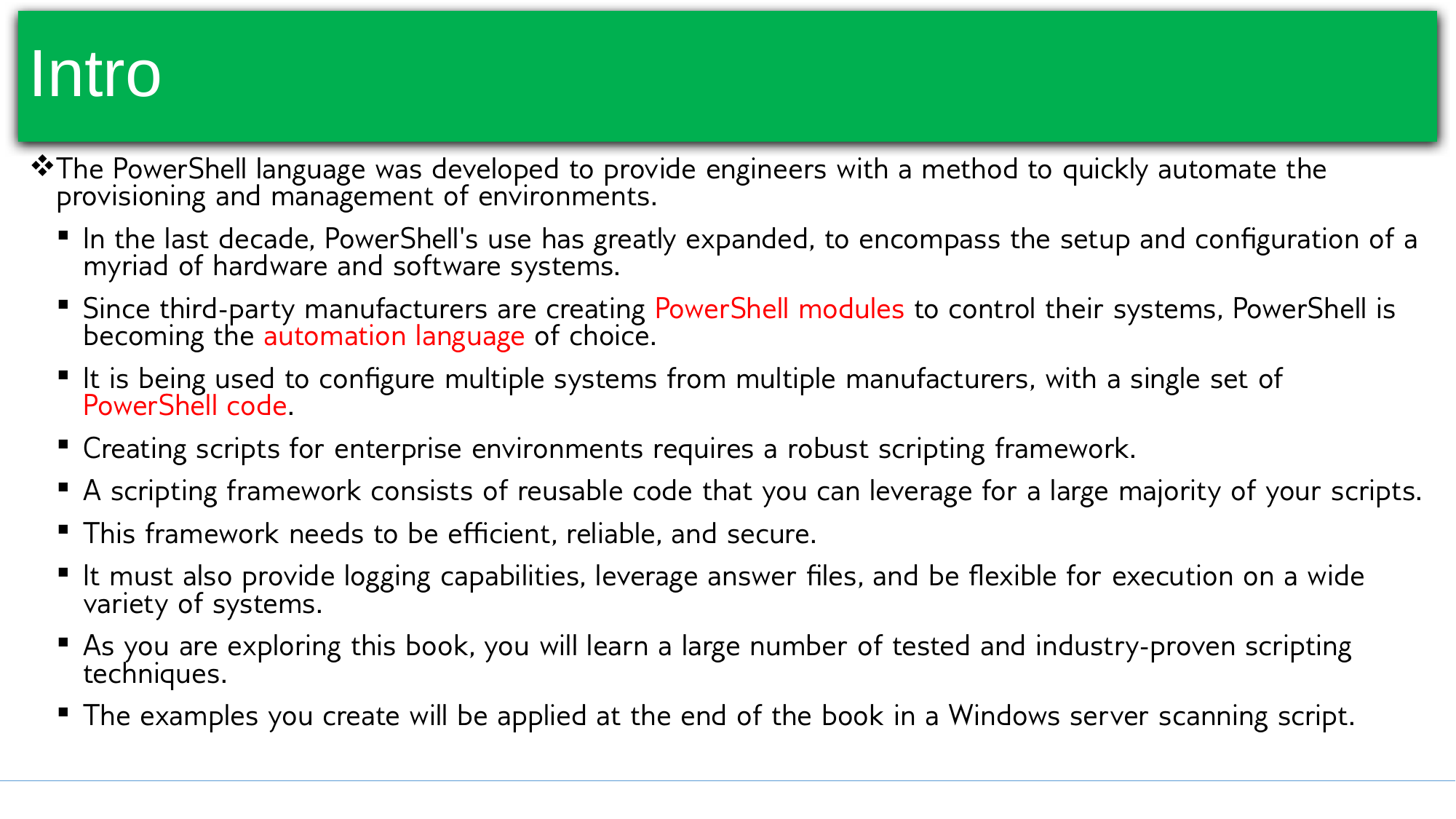

# Intro
The PowerShell language was developed to provide engineers with a method to quickly automate the provisioning and management of environments.
In the last decade, PowerShell's use has greatly expanded, to encompass the setup and configuration of a myriad of hardware and software systems.
Since third-party manufacturers are creating PowerShell modules to control their systems, PowerShell is becoming the automation language of choice.
It is being used to configure multiple systems from multiple manufacturers, with a single set of PowerShell code.
Creating scripts for enterprise environments requires a robust scripting framework.
A scripting framework consists of reusable code that you can leverage for a large majority of your scripts.
This framework needs to be efficient, reliable, and secure.
It must also provide logging capabilities, leverage answer files, and be flexible for execution on a wide variety of systems.
As you are exploring this book, you will learn a large number of tested and industry-proven scripting techniques.
The examples you create will be applied at the end of the book in a Windows server scanning script.